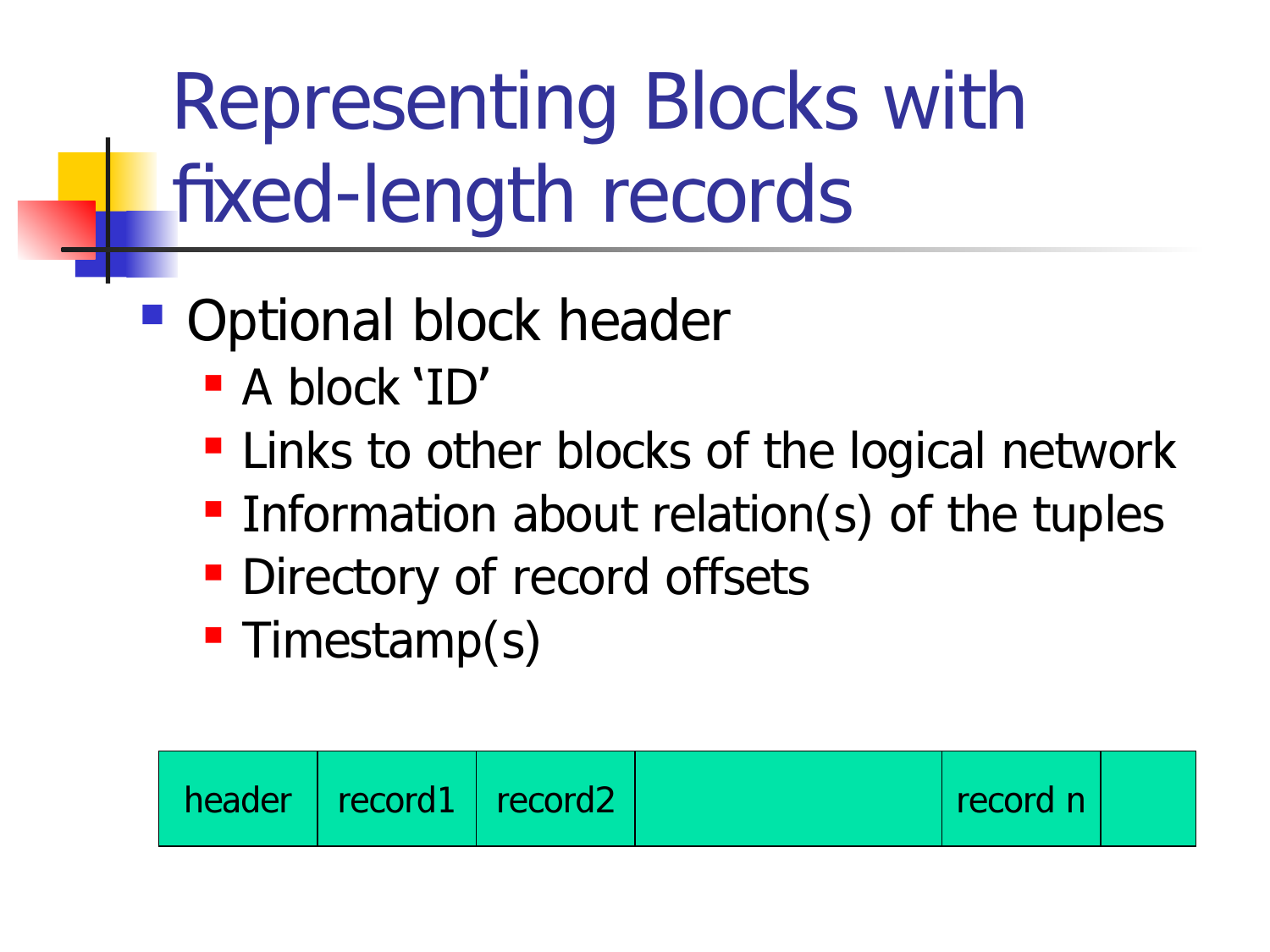

# Representing Blocks with fixed-length records
Optional block header
A block ‘ID’
Links to other blocks of the logical network
Information about relation(s) of the tuples
Directory of record offsets
Timestamp(s)

header
record1
record2
record n